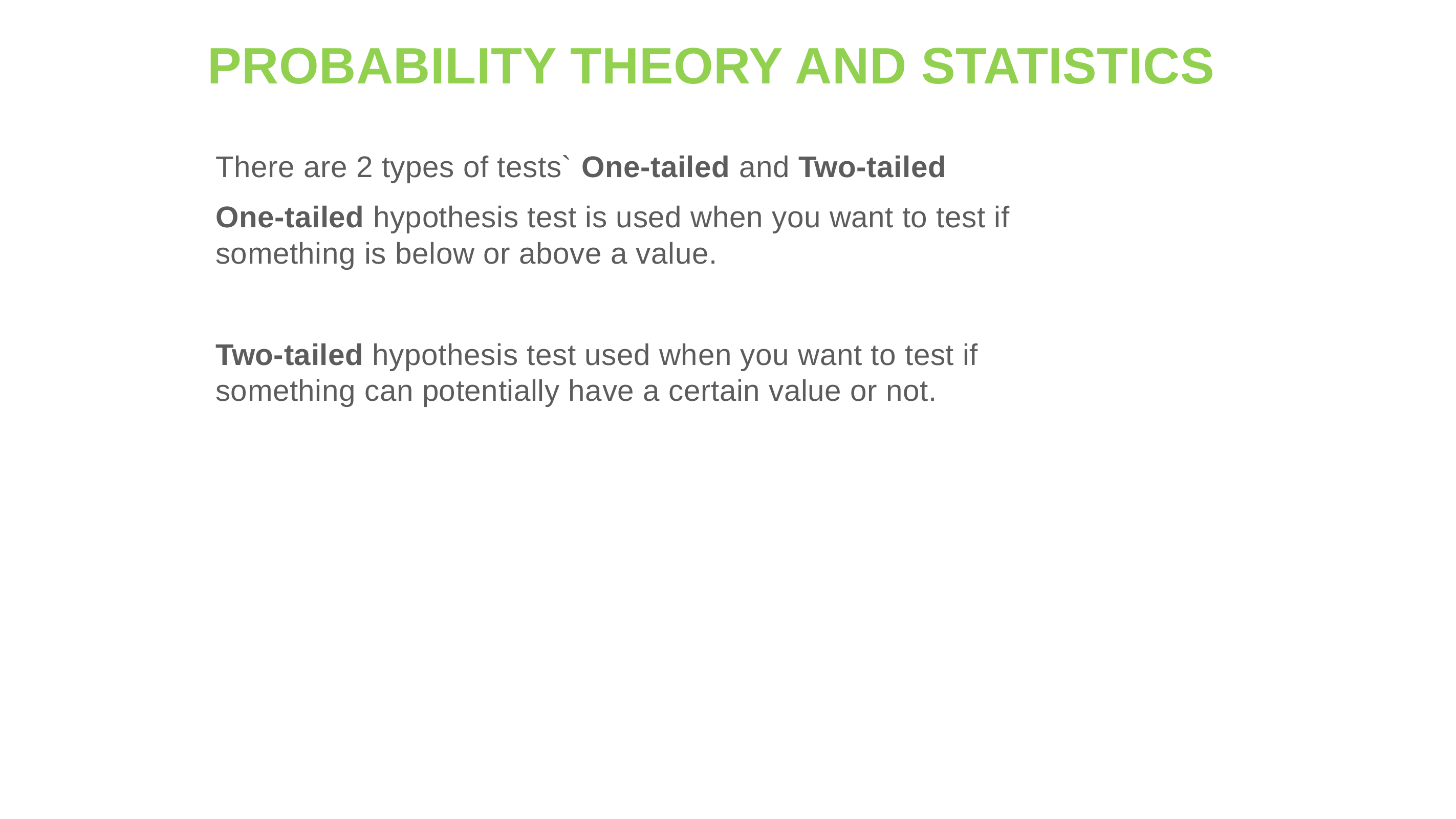

PROBABILITY THEORY AND STATISTICS
There are 2 types of tests` One-tailed and Two-tailed
One-tailed hypothesis test is used when you want to test if something is below or above a value.

Two-tailed hypothesis test used when you want to test if something can potentially have a certain value or not.